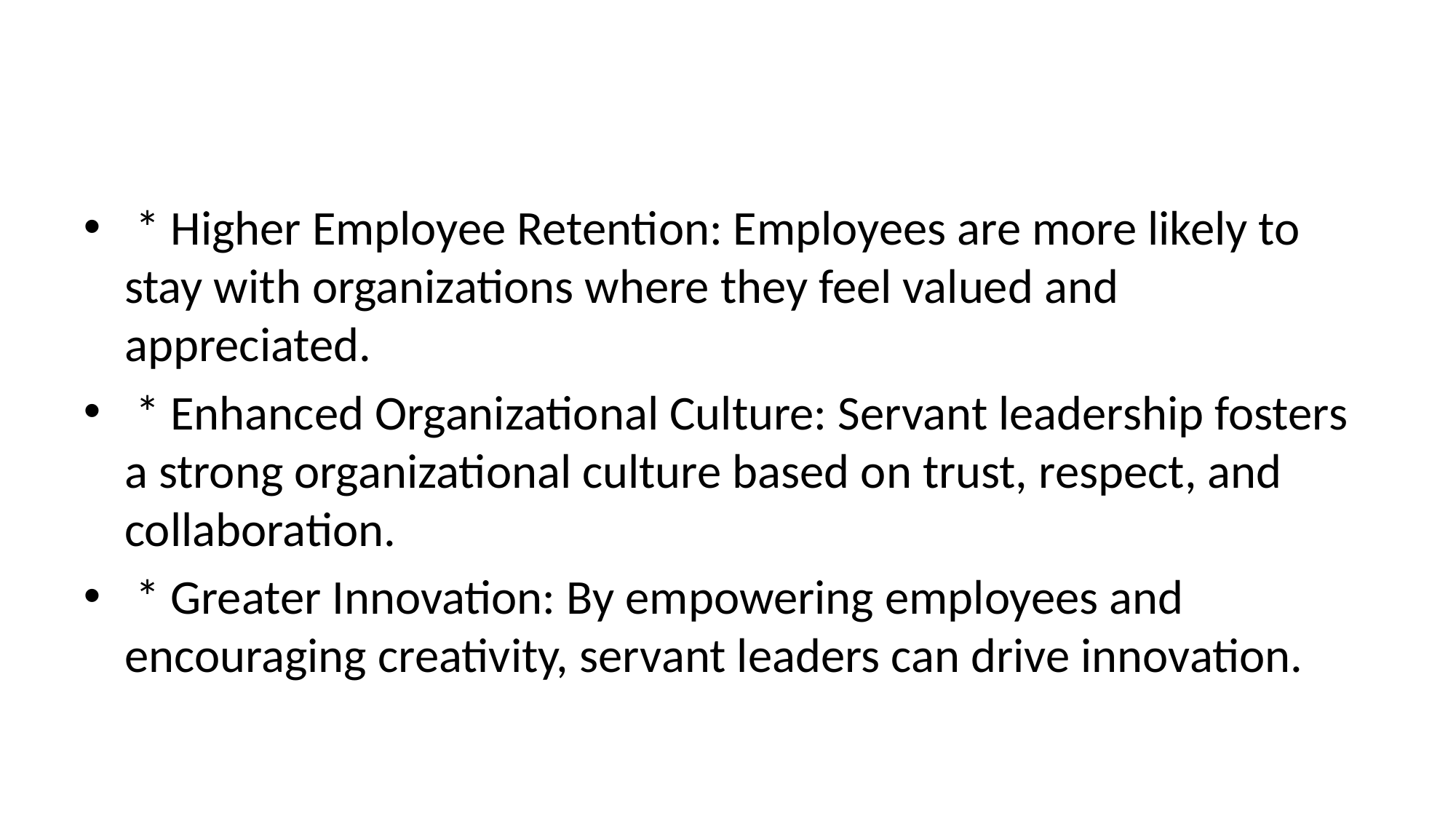

#
 * Higher Employee Retention: Employees are more likely to stay with organizations where they feel valued and appreciated.
 * Enhanced Organizational Culture: Servant leadership fosters a strong organizational culture based on trust, respect, and collaboration.
 * Greater Innovation: By empowering employees and encouraging creativity, servant leaders can drive innovation.